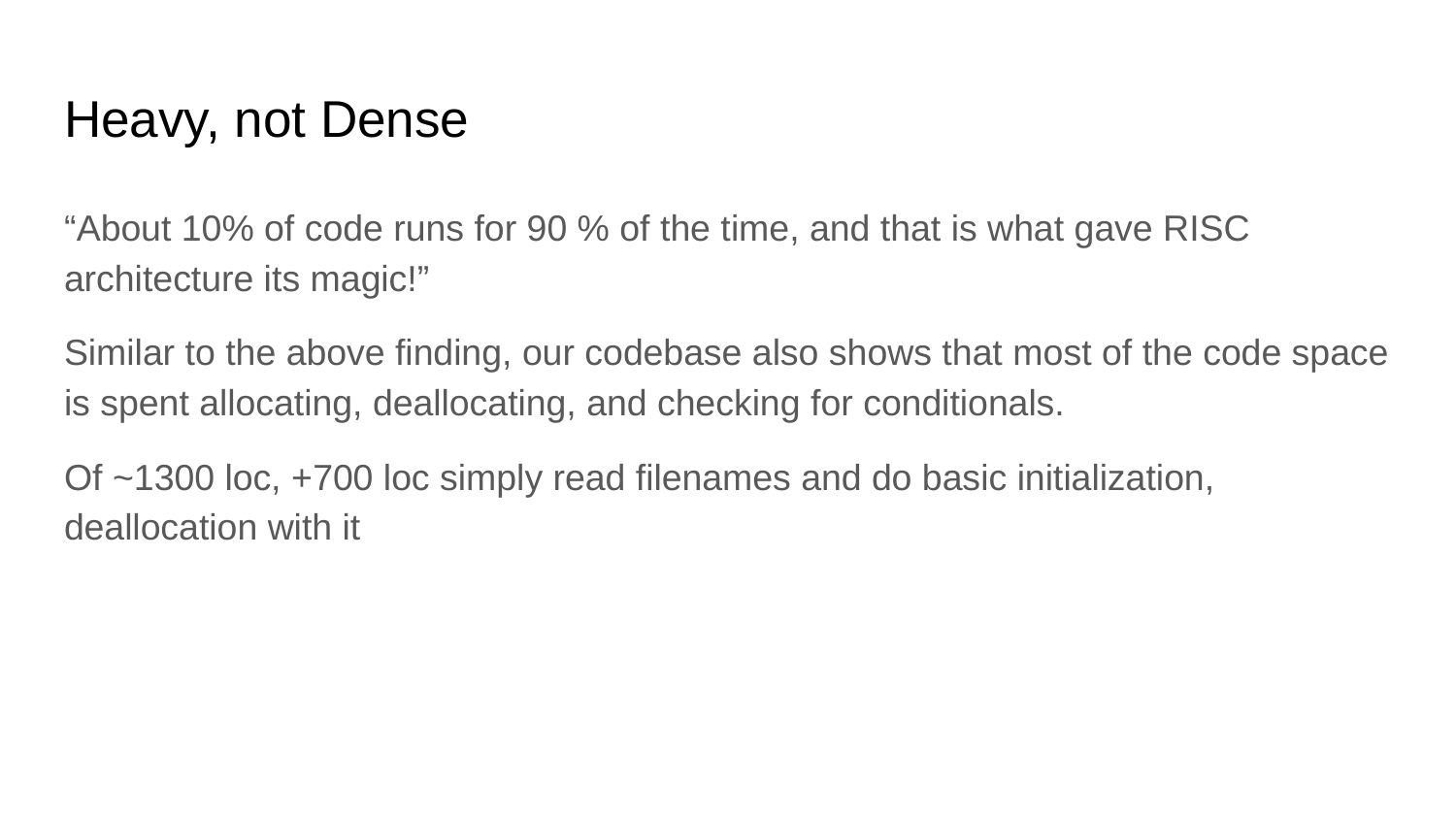

# Heavy, not Dense
“About 10% of code runs for 90 % of the time, and that is what gave RISC architecture its magic!”
Similar to the above finding, our codebase also shows that most of the code space is spent allocating, deallocating, and checking for conditionals.
Of ~1300 loc, +700 loc simply read filenames and do basic initialization, deallocation with it